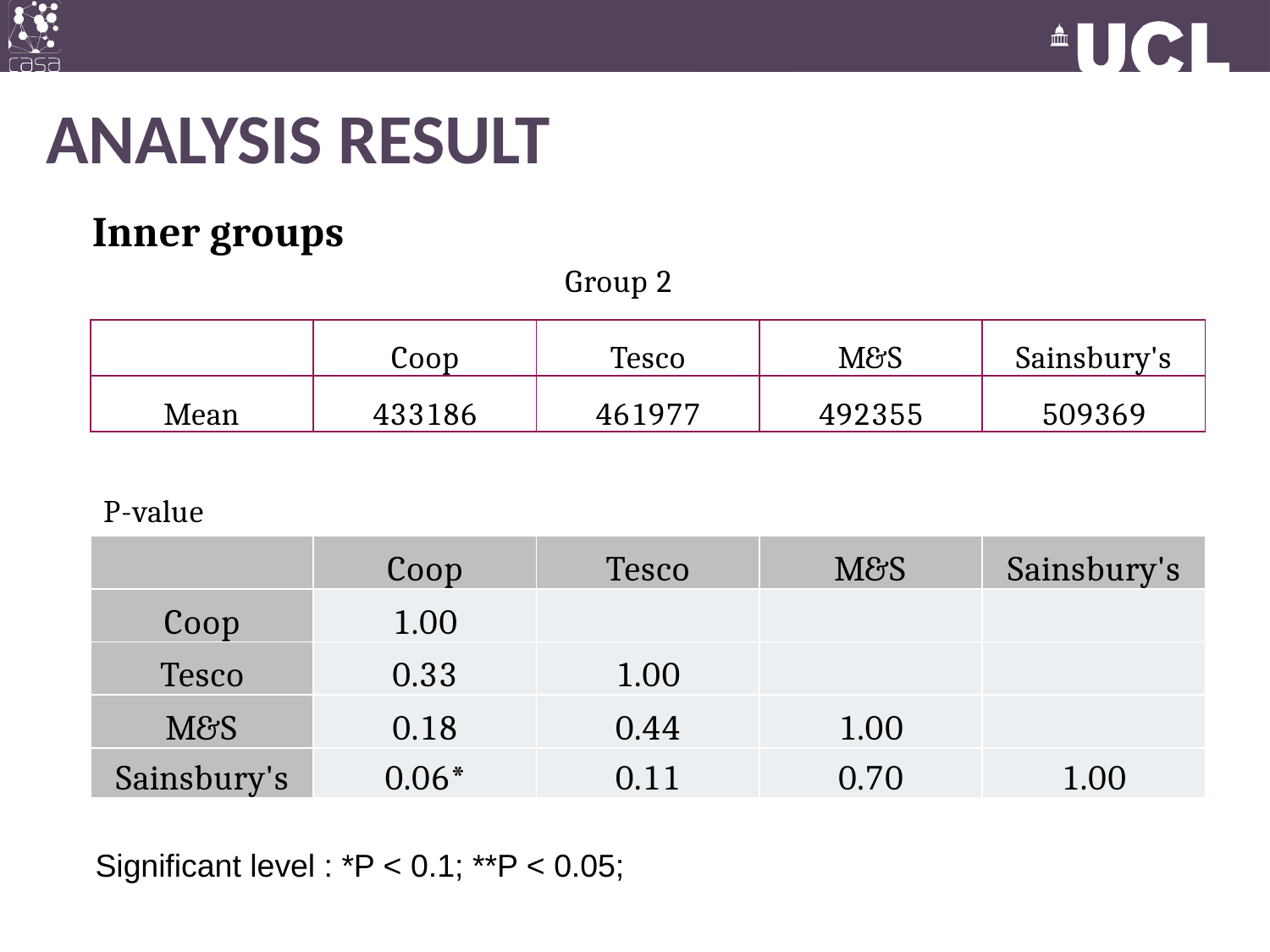

# Analysis result
Inner groups
Group 2
|  | Coop | Tesco | M&S | Sainsbury's |
| --- | --- | --- | --- | --- |
| Mean | 433186 | 461977 | 492355 | 509369 |
P-value
|  | Coop | Tesco | M&S | Sainsbury's |
| --- | --- | --- | --- | --- |
| Coop | 1.00 |  |  |  |
| Tesco | 0.33 | 1.00 |  |  |
| M&S | 0.18 | 0.44 | 1.00 |  |
| Sainsbury's | 0.06\* | 0.11 | 0.70 | 1.00 |
Significant level : *P < 0.1; **P < 0.05;